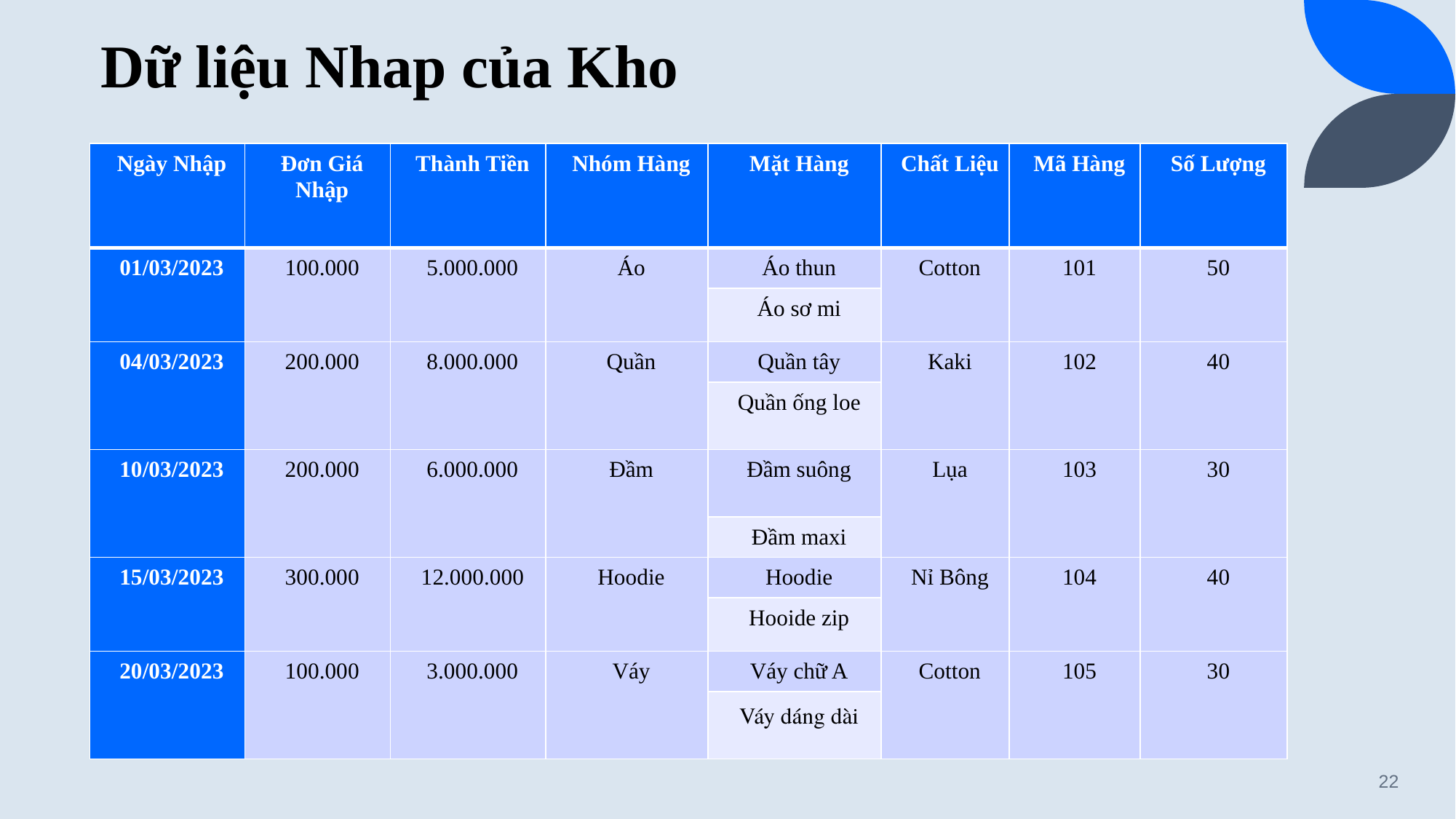

# Dữ liệu Nhap của Kho
| Ngày Nhập | Đơn Giá Nhập | Thành Tiền | Nhóm Hàng | Mặt Hàng | Chất Liệu | Mã Hàng | Số Lượng |
| --- | --- | --- | --- | --- | --- | --- | --- |
| 01/03/2023 | 100.000 | 5.000.000 | Áo | Áo thun | Cotton | 101 | 50 |
|  |  |  |  | Áo sơ mi |  |  |  |
| 04/03/2023 | 200.000 | 8.000.000 | Quần | Quần tây | Kaki | 102 | 40 |
|  |  |  |  | Quần ống loe |  |  |  |
| 10/03/2023 | 200.000 | 6.000.000 | Đầm | Đầm suông | Lụa | 103 | 30 |
|  |  |  |  | Đầm maxi |  |  |  |
| 15/03/2023 | 300.000 | 12.000.000 | Hoodie | Hoodie | Nỉ Bông | 104 | 40 |
|  |  |  |  | Hooide zip |  |  |  |
| 20/03/2023 | 100.000 | 3.000.000 | Váy | Váy chữ A | Cotton | 105 | 30 |
|  |  |  |  | Váy dáng dài |  |  |  |
22